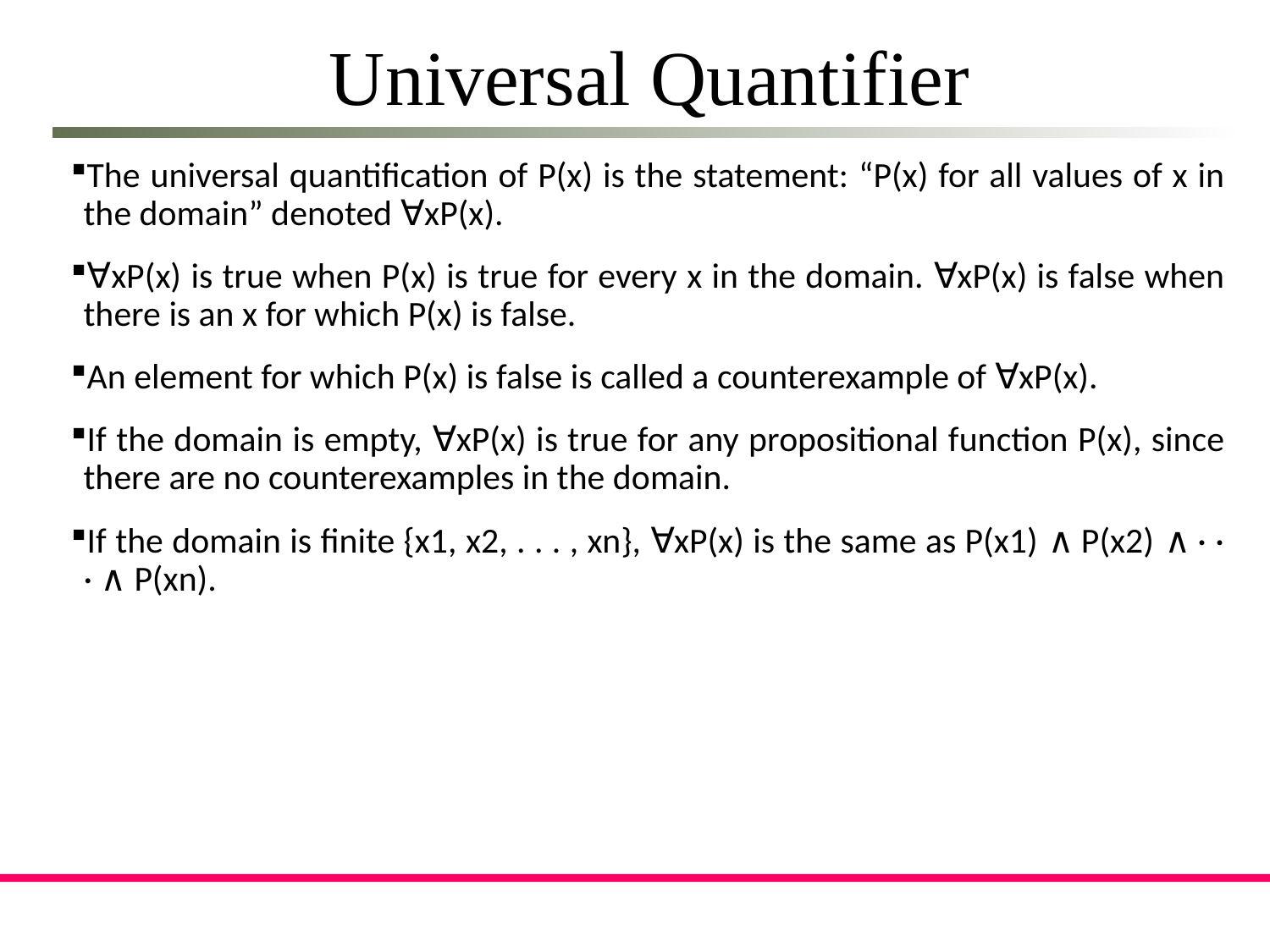

Universal Quantifier

The universal quantification of P(x) is the statement: “P(x) for all values of x in the domain” denoted ∀xP(x).
∀xP(x) is true when P(x) is true for every x in the domain. ∀xP(x) is false when there is an x for which P(x) is false.
An element for which P(x) is false is called a counterexample of ∀xP(x).
If the domain is empty, ∀xP(x) is true for any propositional function P(x), since there are no counterexamples in the domain.
If the domain is finite {x1, x2, . . . , xn}, ∀xP(x) is the same as P(x1) ∧ P(x2) ∧ · · · ∧ P(xn).